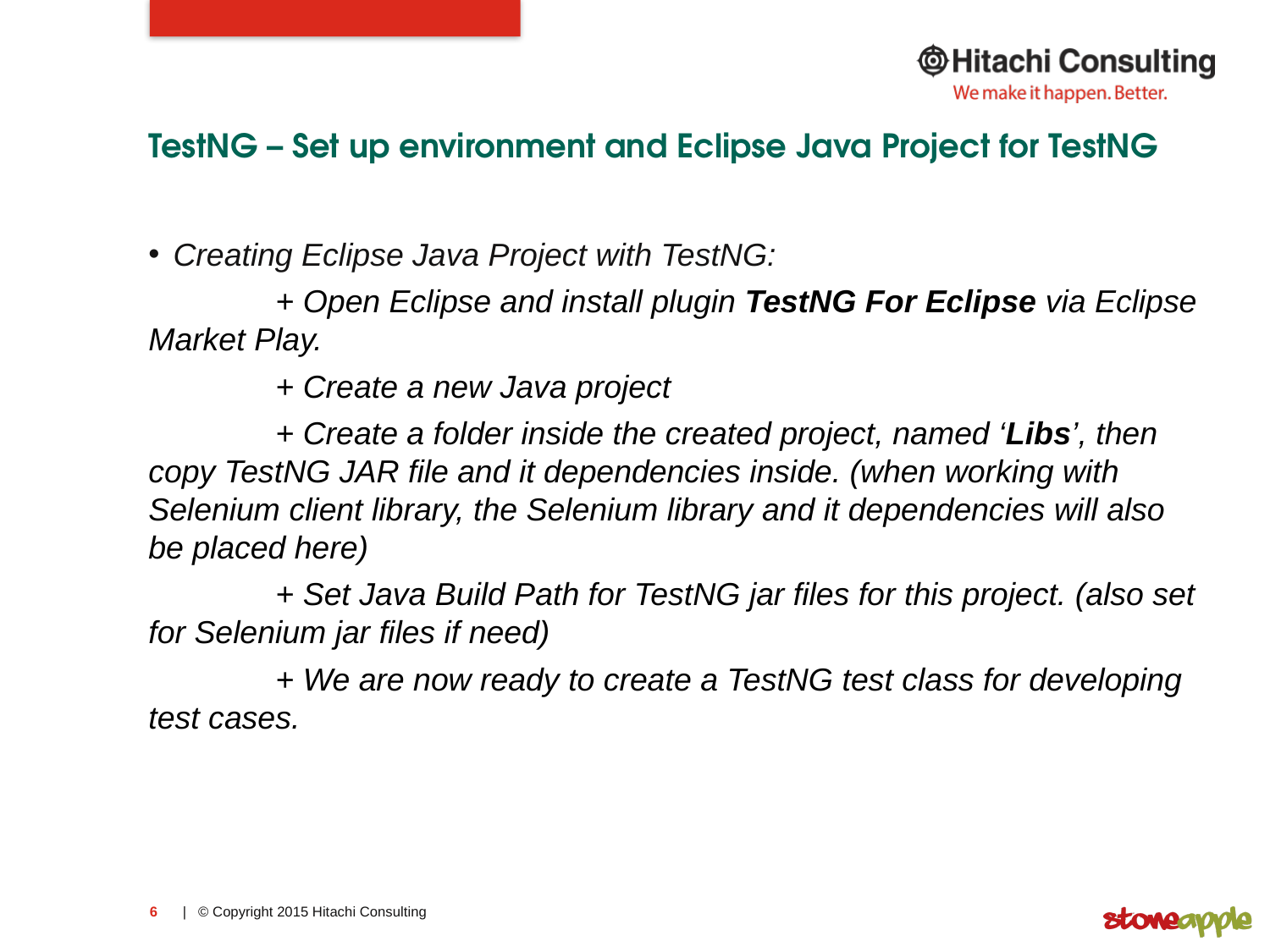

# TestNG – Set up environment and Eclipse Java Project for TestNG
Creating Eclipse Java Project with TestNG:
	+ Open Eclipse and install plugin TestNG For Eclipse via Eclipse Market Play.
	+ Create a new Java project
	+ Create a folder inside the created project, named ‘Libs’, then copy TestNG JAR file and it dependencies inside. (when working with Selenium client library, the Selenium library and it dependencies will also be placed here)
	+ Set Java Build Path for TestNG jar files for this project. (also set for Selenium jar files if need)
	+ We are now ready to create a TestNG test class for developing test cases.